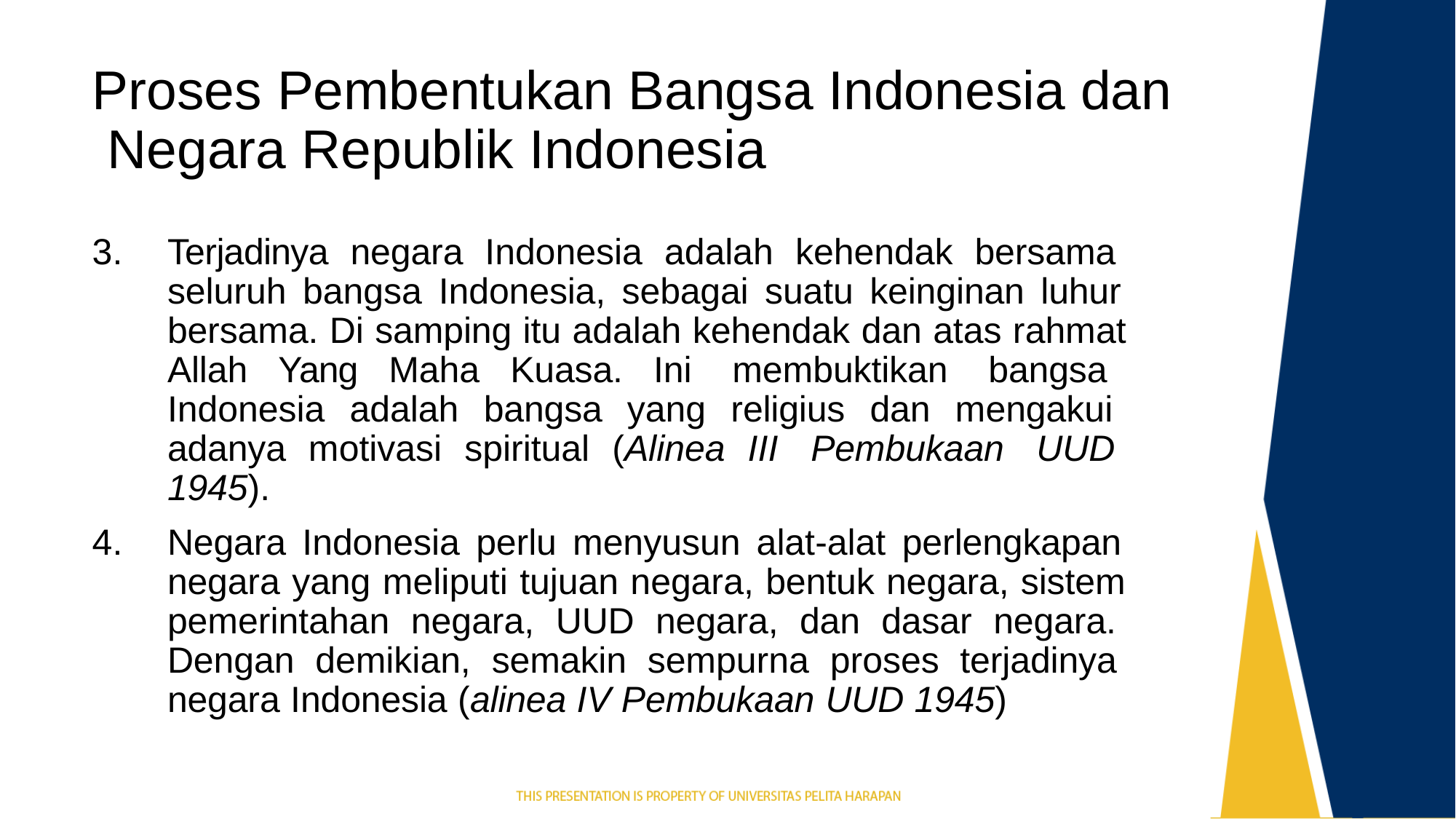

# Proses Pembentukan Bangsa Indonesia dan  Negara Republik Indonesia
Terjadinya negara Indonesia adalah kehendak bersama  seluruh bangsa Indonesia, sebagai suatu keinginan luhur  bersama. Di samping itu adalah kehendak dan atas rahmat  Allah Yang Maha Kuasa. Ini membuktikan bangsa  Indonesia adalah bangsa yang religius dan mengakui  adanya motivasi spiritual (Alinea III Pembukaan UUD  1945).
Negara Indonesia perlu menyusun alat-alat perlengkapan  negara yang meliputi tujuan negara, bentuk negara, sistem  pemerintahan negara, UUD negara, dan dasar negara.  Dengan demikian, semakin sempurna proses terjadinya  negara Indonesia (alinea IV Pembukaan UUD 1945)